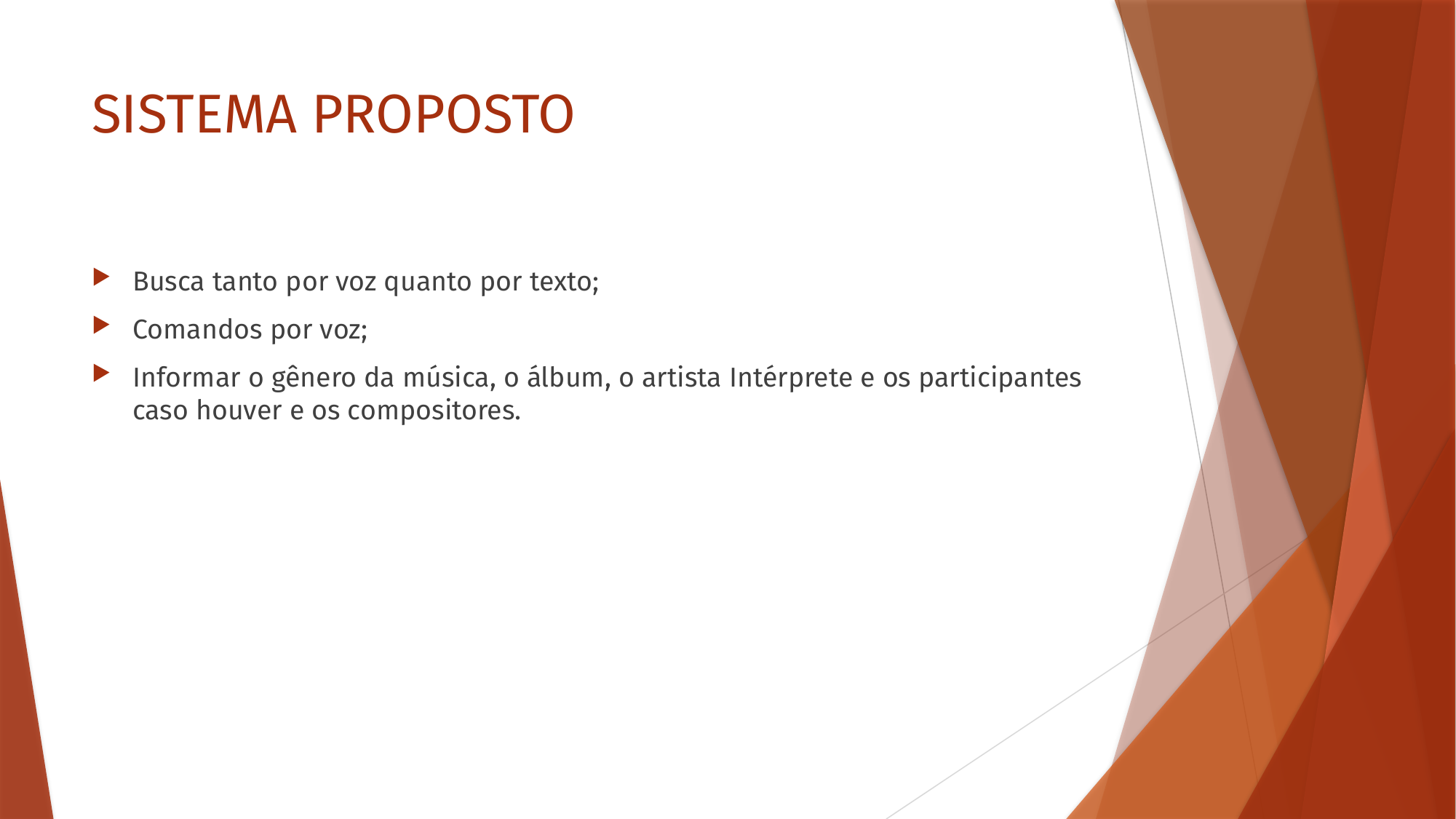

# SISTEMA PROPOSTO
Busca tanto por voz quanto por texto;
Comandos por voz;
Informar o gênero da música, o álbum, o artista Intérprete e os participantes caso houver e os compositores.